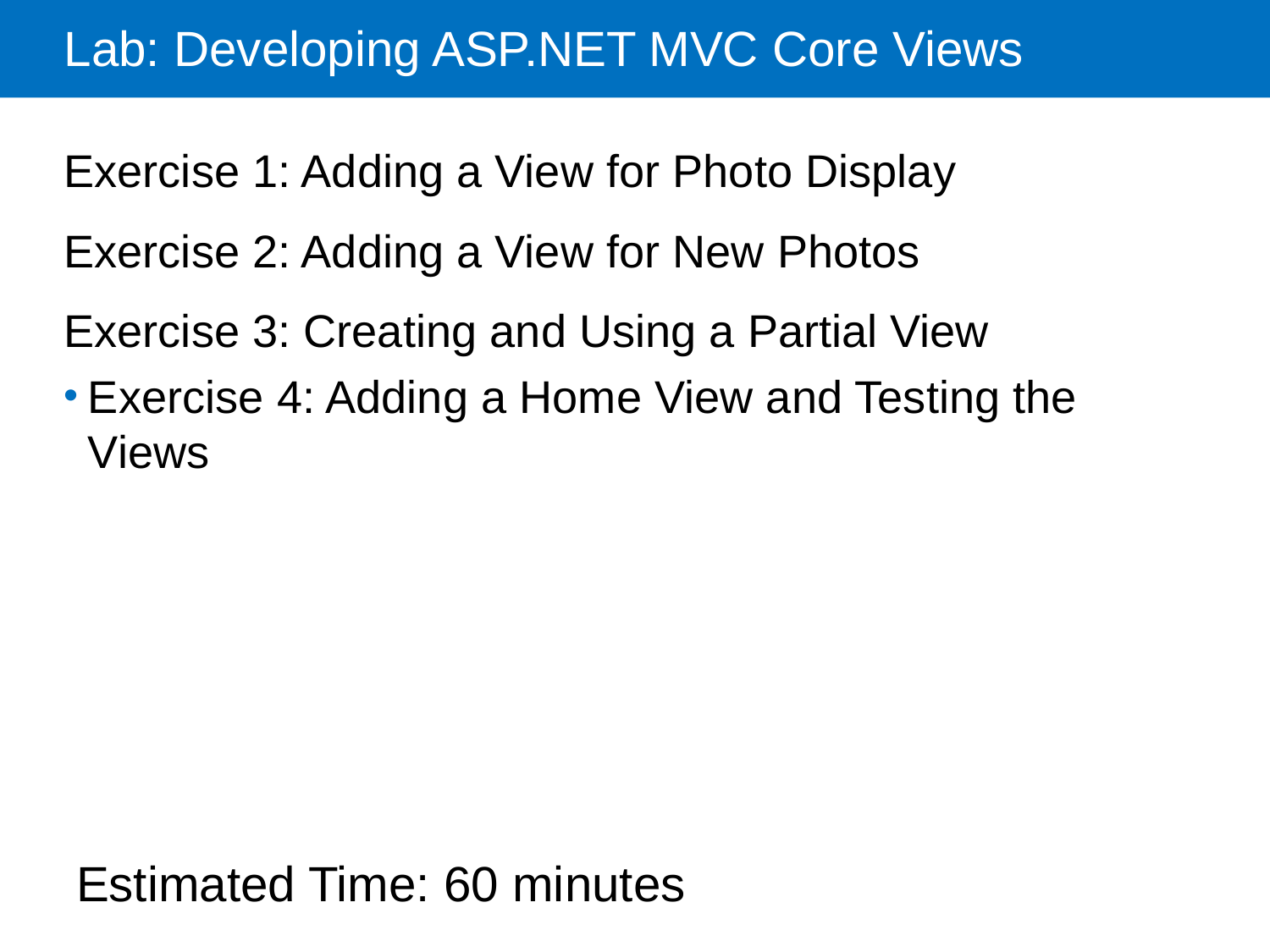

# Lab: Developing ASP.NET MVC Core Views
Exercise 1: Adding a View for Photo Display
Exercise 2: Adding a View for New Photos
Exercise 3: Creating and Using a Partial View
Exercise 4: Adding a Home View and Testing the Views
Estimated Time: 60 minutes